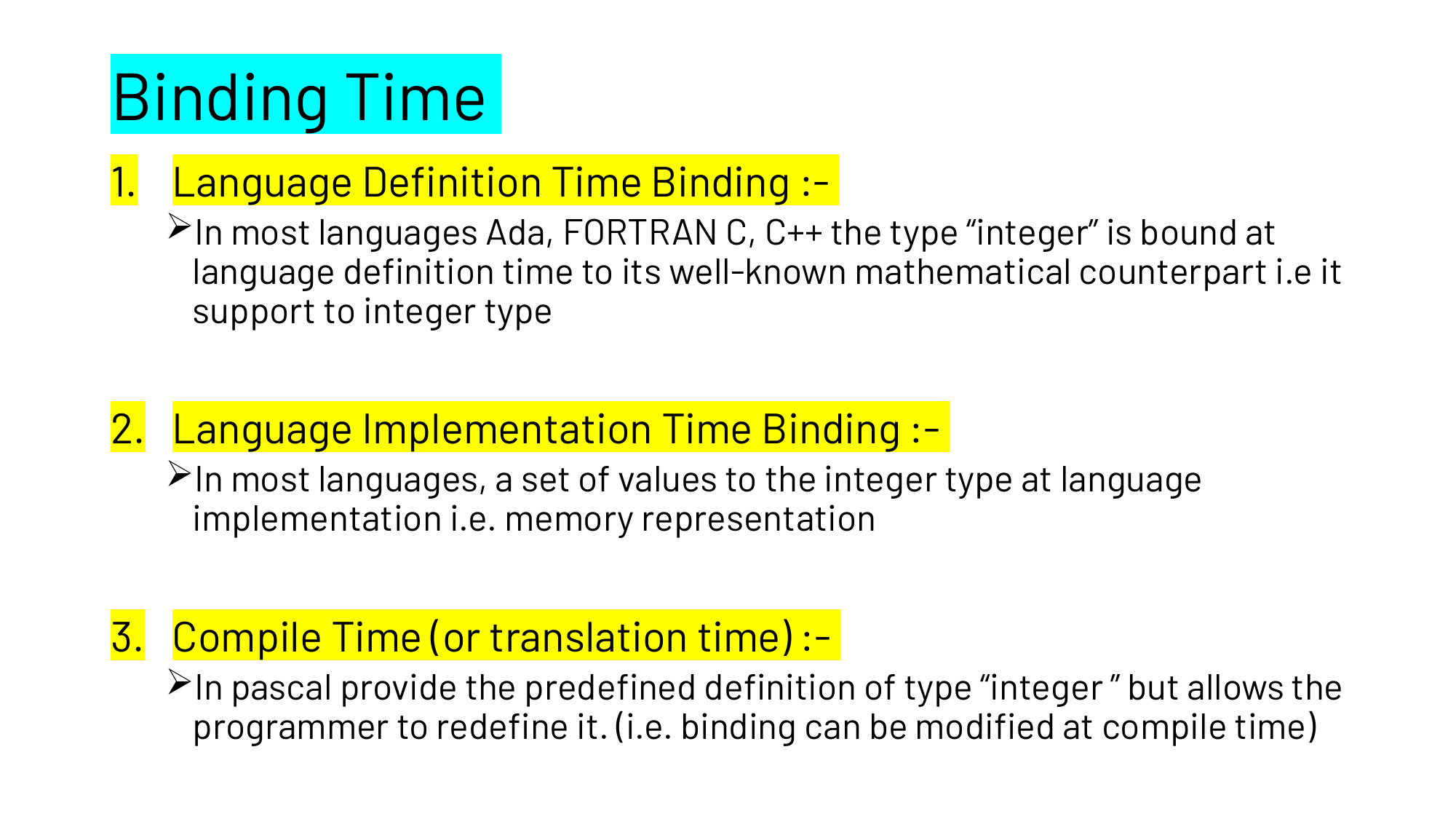

# Binding Time
Language Definition Time Binding :-
In most languages Ada, FORTRAN C, C++ the type “integer” is bound at language definition time to its well-known mathematical counterpart i.e it support to integer type

Language Implementation Time Binding :-
In most languages, a set of values to the integer type at language implementation i.e. memory representation

Compile Time (or translation time) :-
In pascal provide the predefined definition of type “integer ” but allows the programmer to redefine it. (i.e. binding can be modified at compile time)